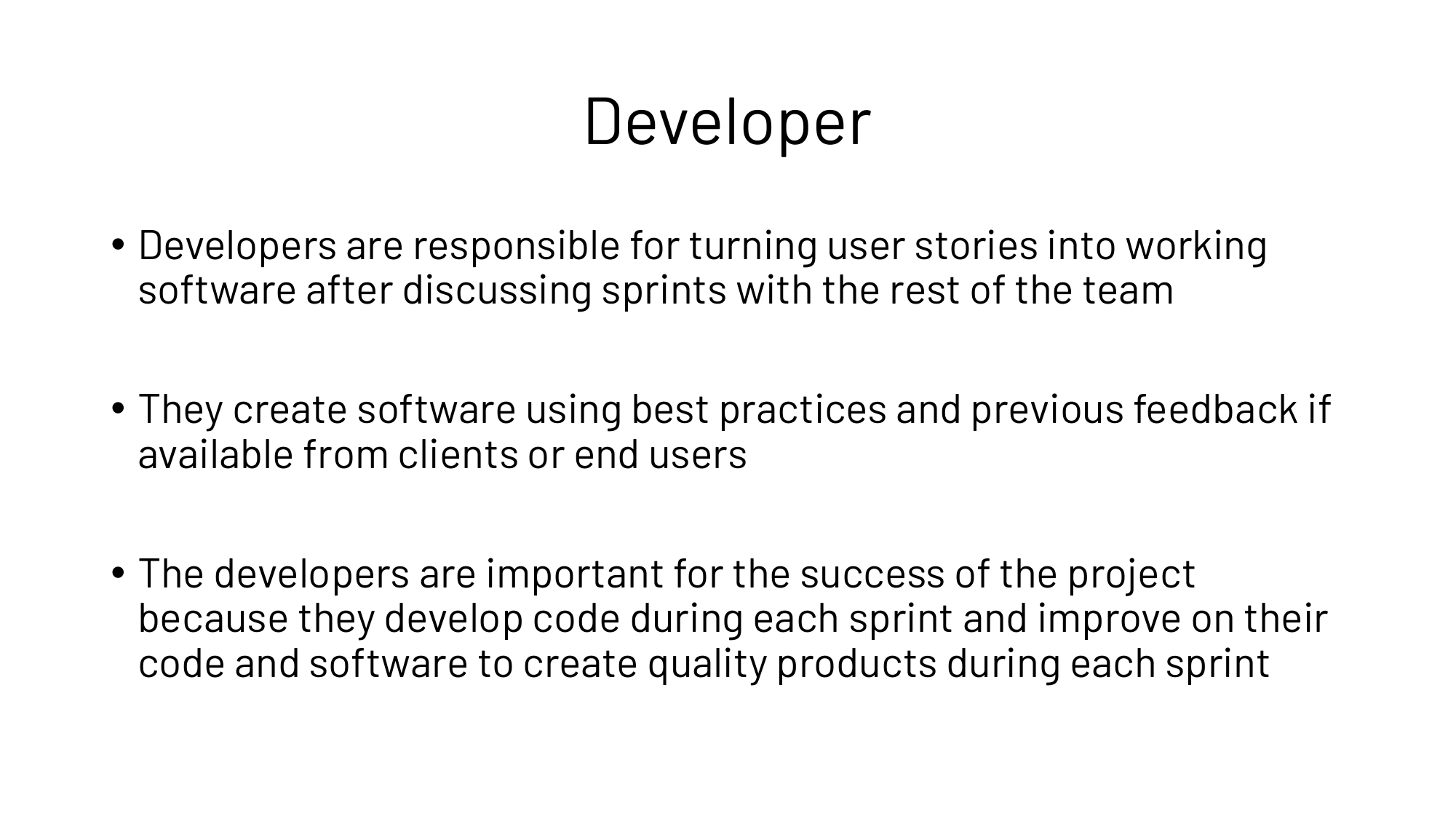

# Developer
Developers are responsible for turning user stories into working software after discussing sprints with the rest of the team

They create software using best practices and previous feedback if available from clients or end users

The developers are important for the success of the project because they develop code during each sprint and improve on their code and software to create quality products during each sprint